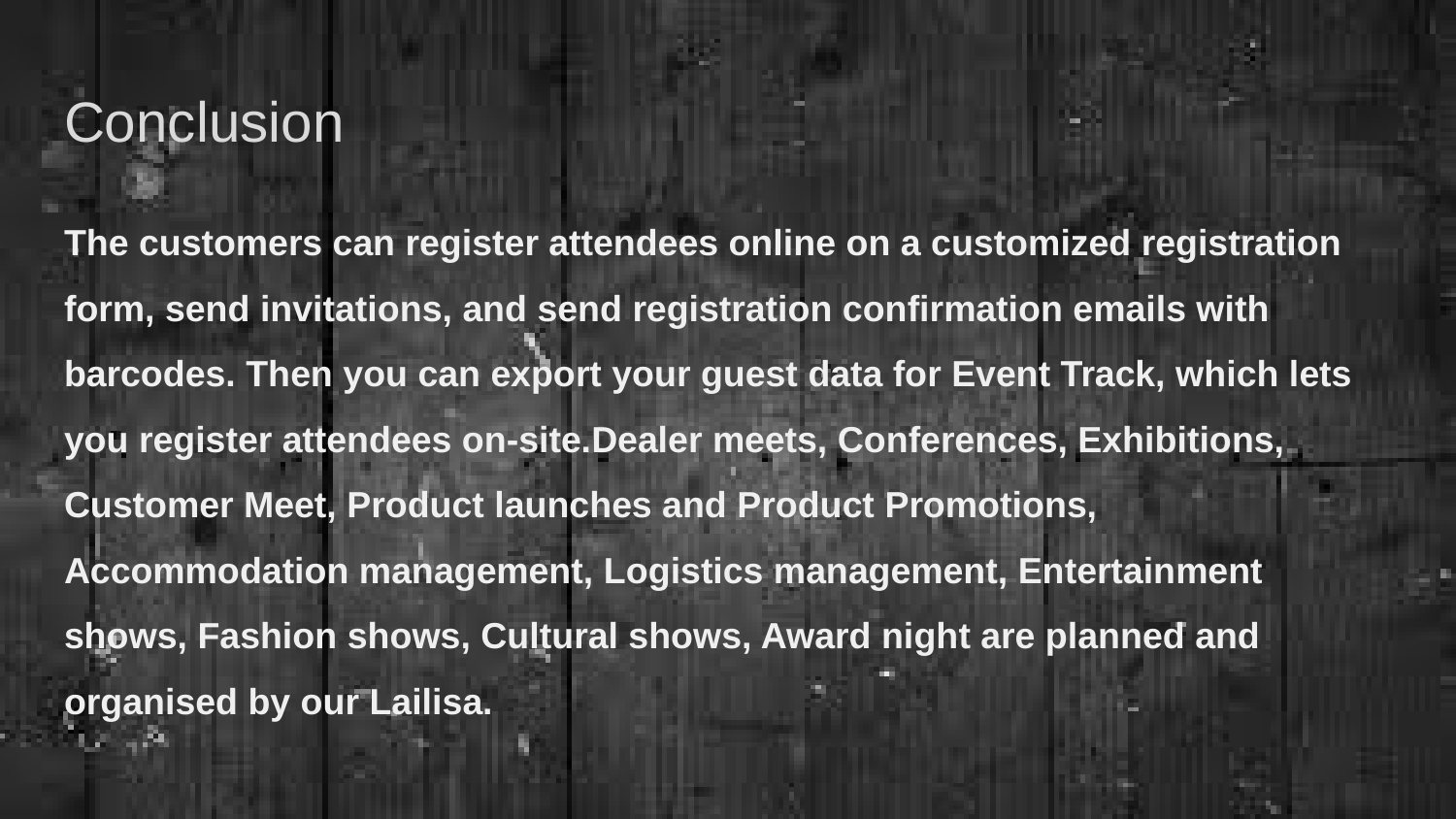

# Conclusion

The customers can register attendees online on a customized registration form, send invitations, and send registration confirmation emails with barcodes. Then you can export your guest data for Event Track, which lets you register attendees on-site.Dealer meets, Conferences, Exhibitions, Customer Meet, Product launches and Product Promotions, Accommodation management, Logistics management, Entertainment shows, Fashion shows, Cultural shows, Award night are planned and organised by our Lailisa.